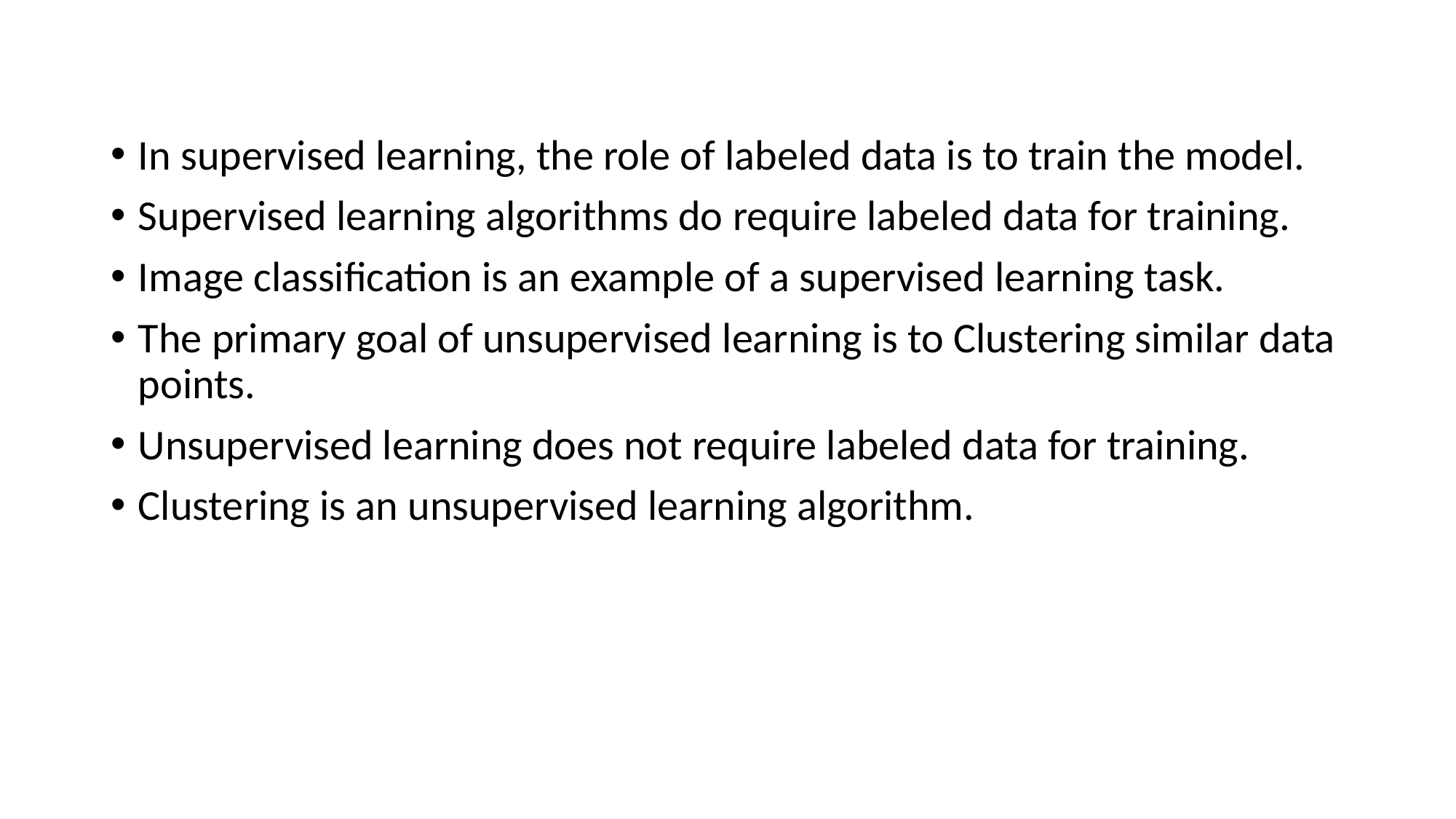

In supervised learning, the role of labeled data is to train the model.
Supervised learning algorithms do require labeled data for training.
Image classification is an example of a supervised learning task.
The primary goal of unsupervised learning is to Clustering similar data points.
Unsupervised learning does not require labeled data for training.
Clustering is an unsupervised learning algorithm.